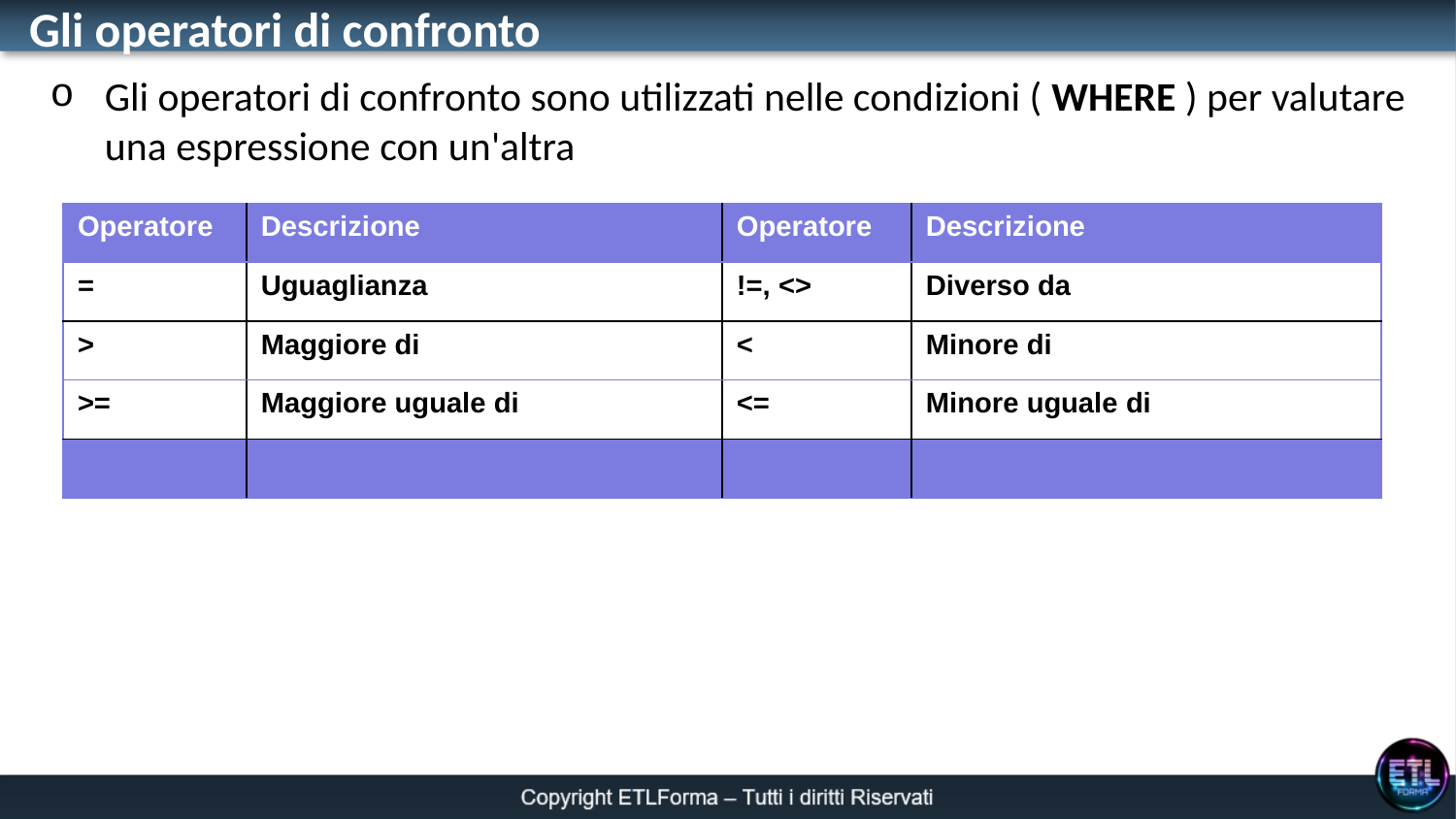

Gli operatori di confronto
Gli operatori di confronto sono utilizzati nelle condizioni ( WHERE ) per valutare una espressione con un'altra

| Operatore | Descrizione | Operatore | Descrizione |
| --- | --- | --- | --- |
| = | Uguaglianza | !=, <> | Diverso da |
| > | Maggiore di | < | Minore di |
| >= | Maggiore uguale di | <= | Minore uguale di |
|  |  |  |  |